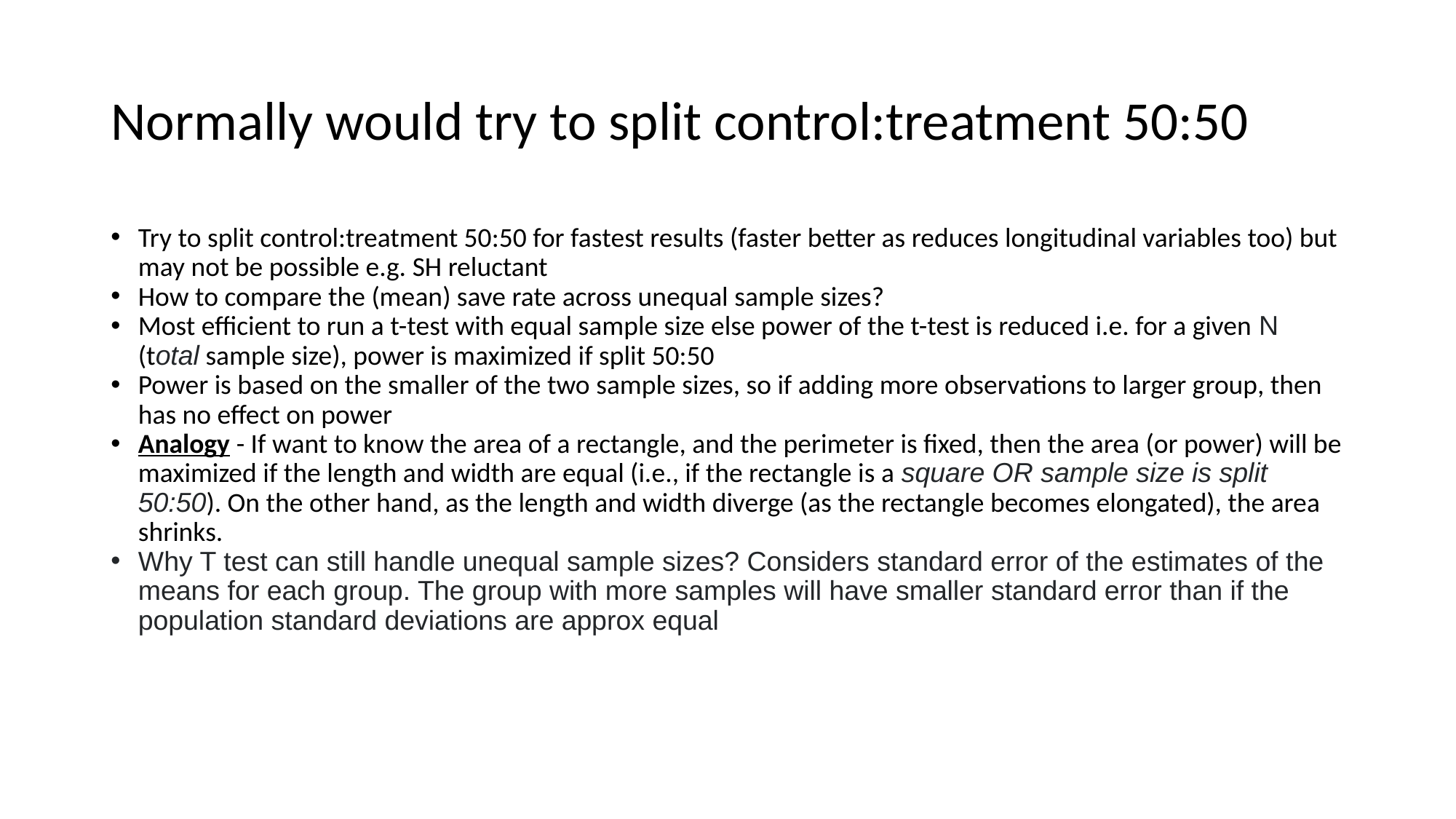

# Normally would try to split control:treatment 50:50
Try to split control:treatment 50:50 for fastest results (faster better as reduces longitudinal variables too) but may not be possible e.g. SH reluctant
How to compare the (mean) save rate across unequal sample sizes?
Most efficient to run a t-test with equal sample size else power of the t-test is reduced i.e. for a given N (total sample size), power is maximized if split 50:50
Power is based on the smaller of the two sample sizes, so if adding more observations to larger group, then has no effect on power
Analogy - If want to know the area of a rectangle, and the perimeter is fixed, then the area (or power) will be maximized if the length and width are equal (i.e., if the rectangle is a square OR sample size is split 50:50). On the other hand, as the length and width diverge (as the rectangle becomes elongated), the area shrinks.
Why T test can still handle unequal sample sizes? Considers standard error of the estimates of the means for each group. The group with more samples will have smaller standard error than if the population standard deviations are approx equal